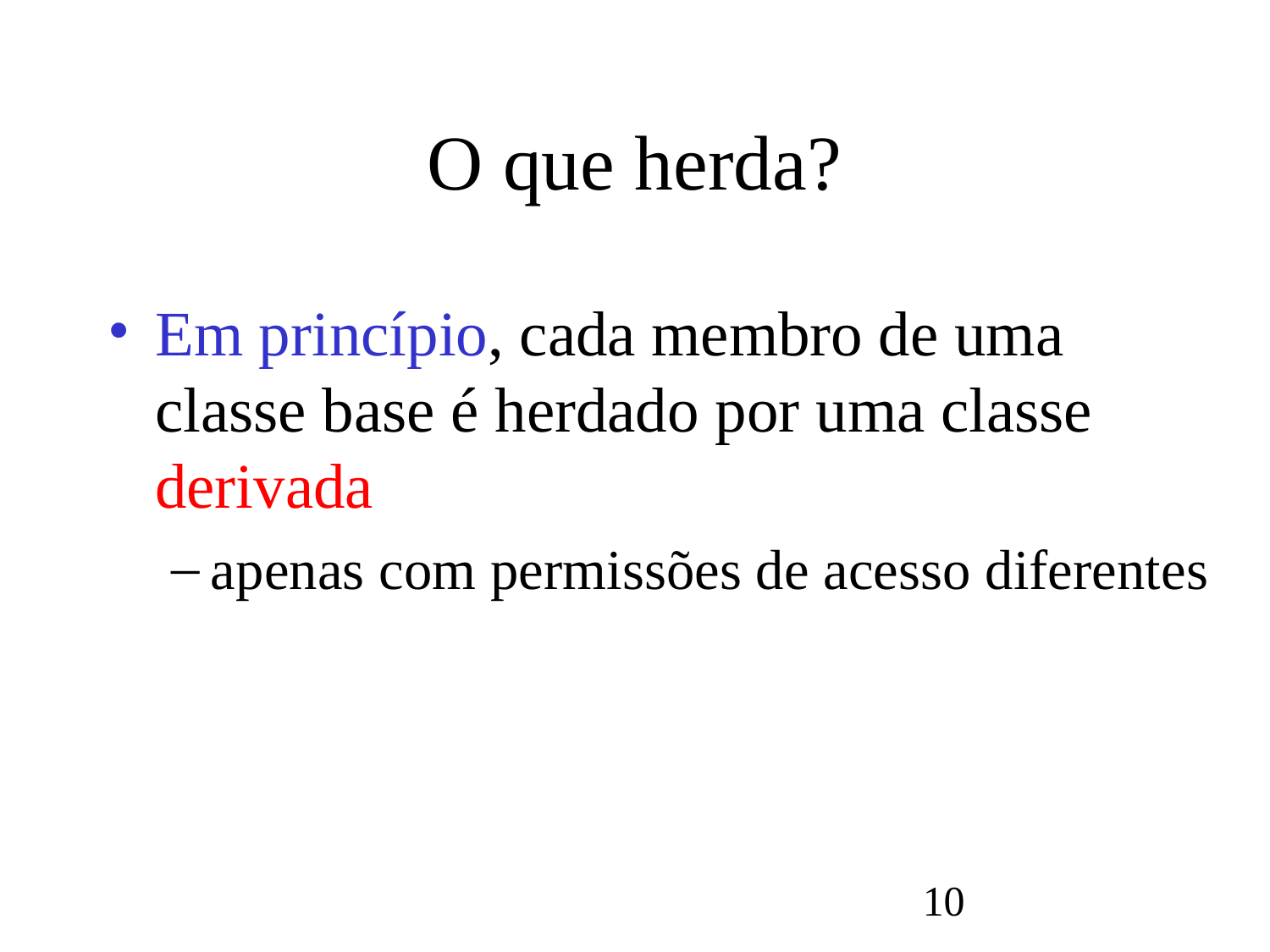

# O que herda?
Em princípio, cada membro de uma classe base é herdado por uma classe derivada
apenas com permissões de acesso diferentes
10